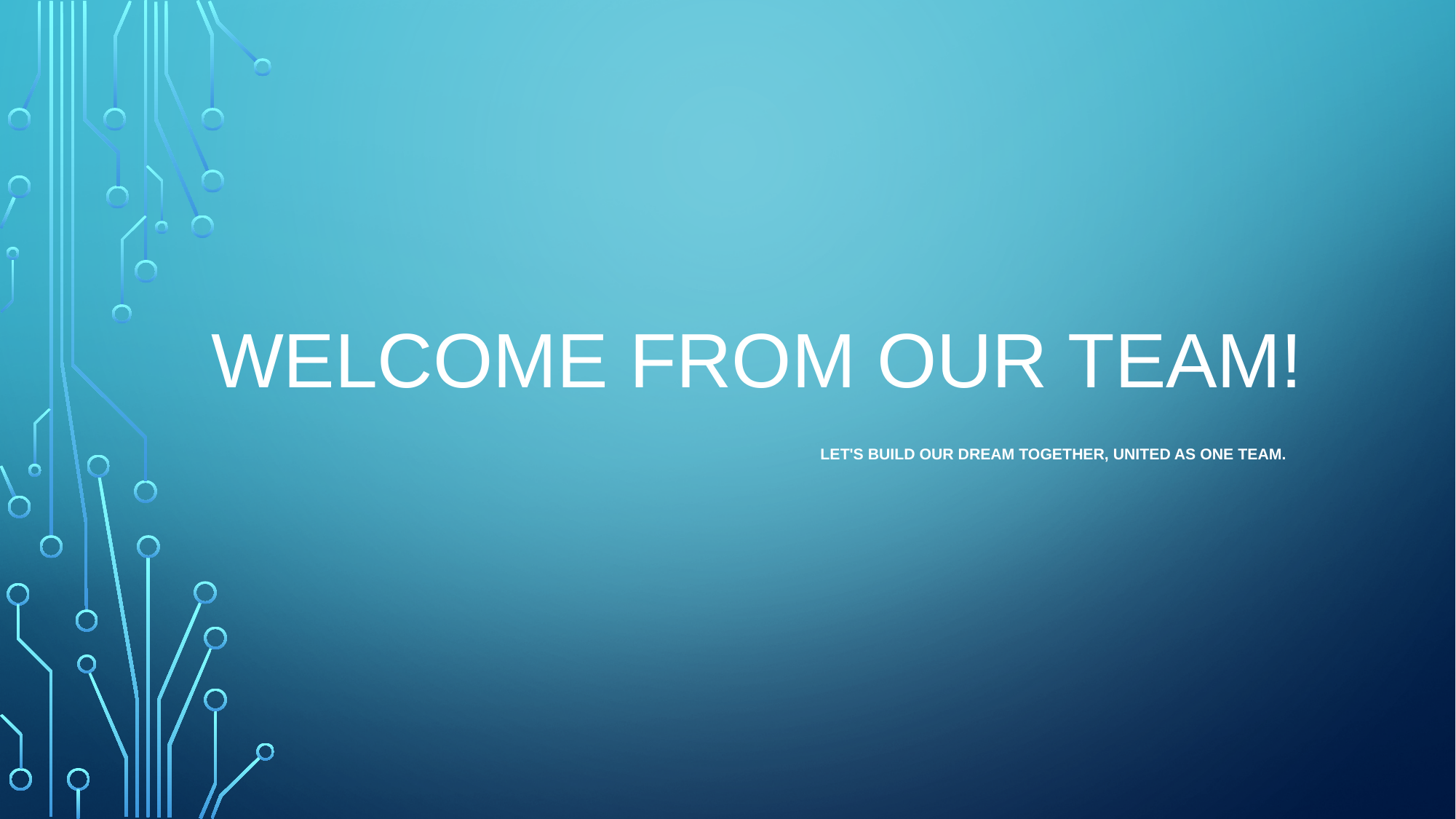

# Welcome From Our Team!
Let's build our dream together, united as one team.